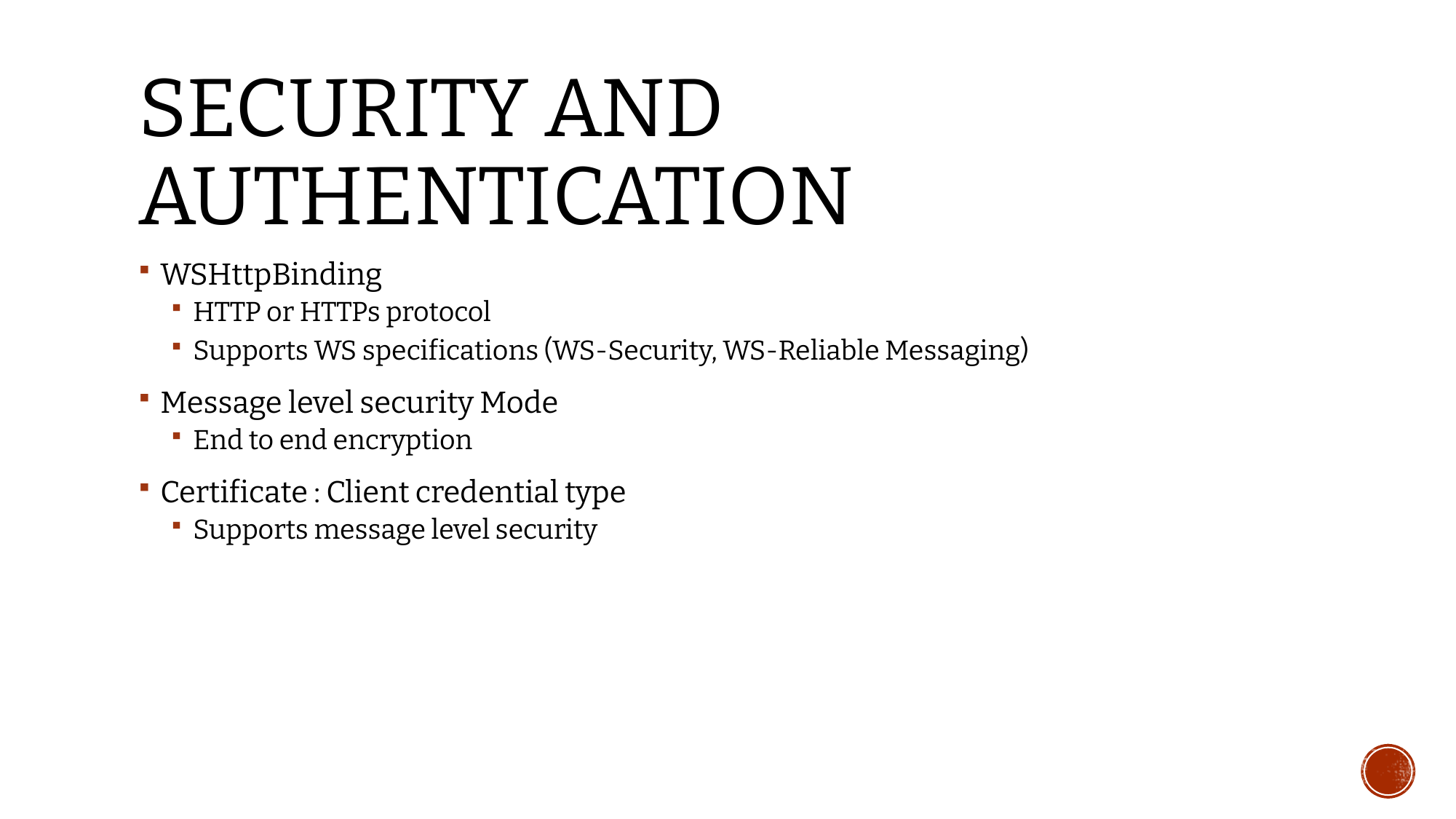

# Security and Authentication
WSHttpBinding
HTTP or HTTPs protocol
Supports WS specifications (WS-Security, WS-Reliable Messaging)
Message level security Mode
End to end encryption
Certificate : Client credential type
Supports message level security